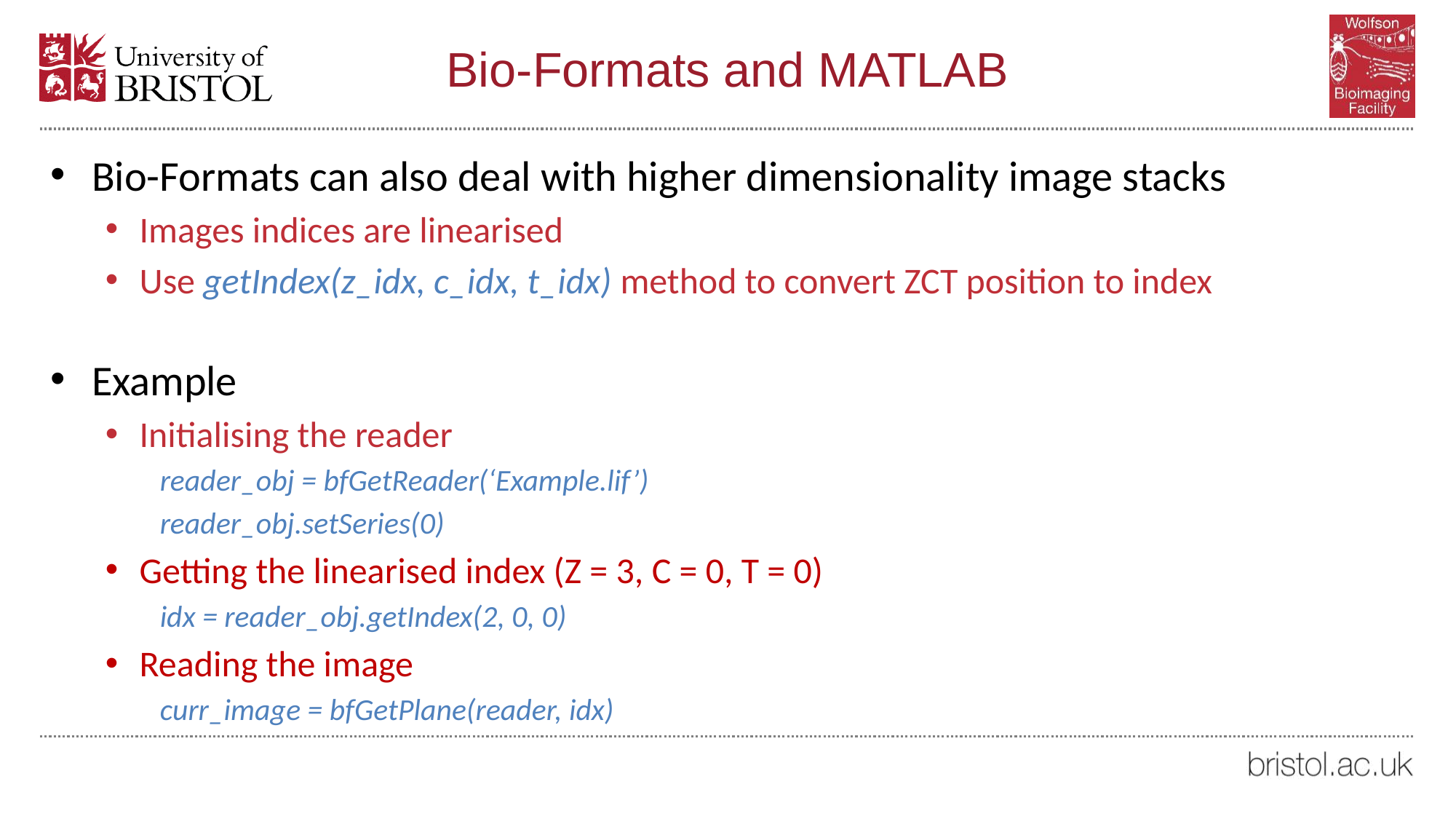

# Bio-Formats and MATLAB
Bio-Formats can also deal with higher dimensionality image stacks
Images indices are linearised
Use getIndex(z_idx, c_idx, t_idx) method to convert ZCT position to index

Example
Initialising the reader
reader_obj = bfGetReader(‘Example.lif’)
reader_obj.setSeries(0)
Getting the linearised index (Z = 3, C = 0, T = 0)
idx = reader_obj.getIndex(2, 0, 0)
Reading the image
curr_image = bfGetPlane(reader, idx)